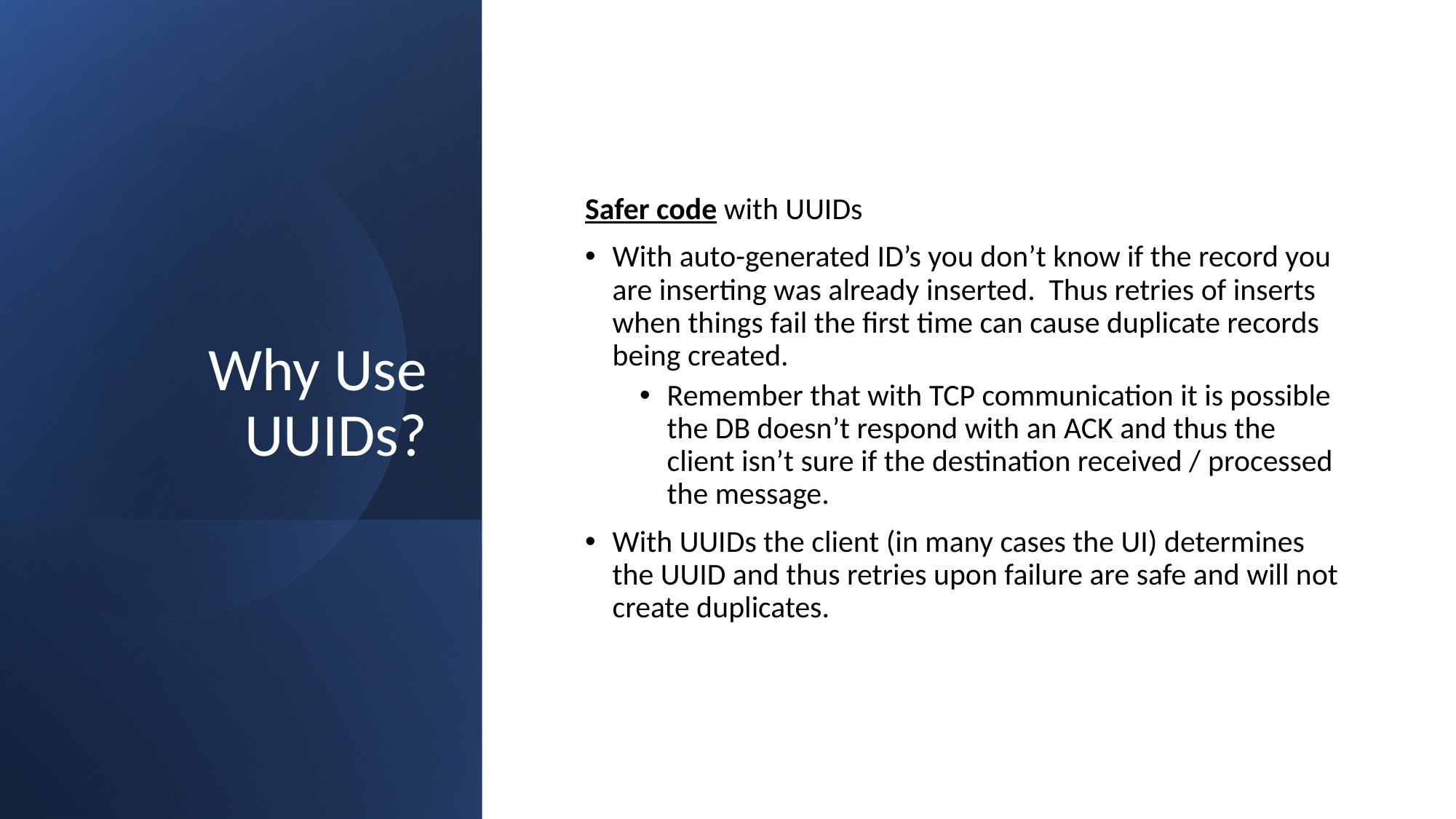

# Why Use UUIDs?
Safer code with UUIDs
With auto-generated ID’s you don’t know if the record you are inserting was already inserted.  Thus retries of inserts when things fail the first time can cause duplicate records being created.
Remember that with TCP communication it is possible the DB doesn’t respond with an ACK and thus the client isn’t sure if the destination received / processed the message.
With UUIDs the client (in many cases the UI) determines the UUID and thus retries upon failure are safe and will not create duplicates.